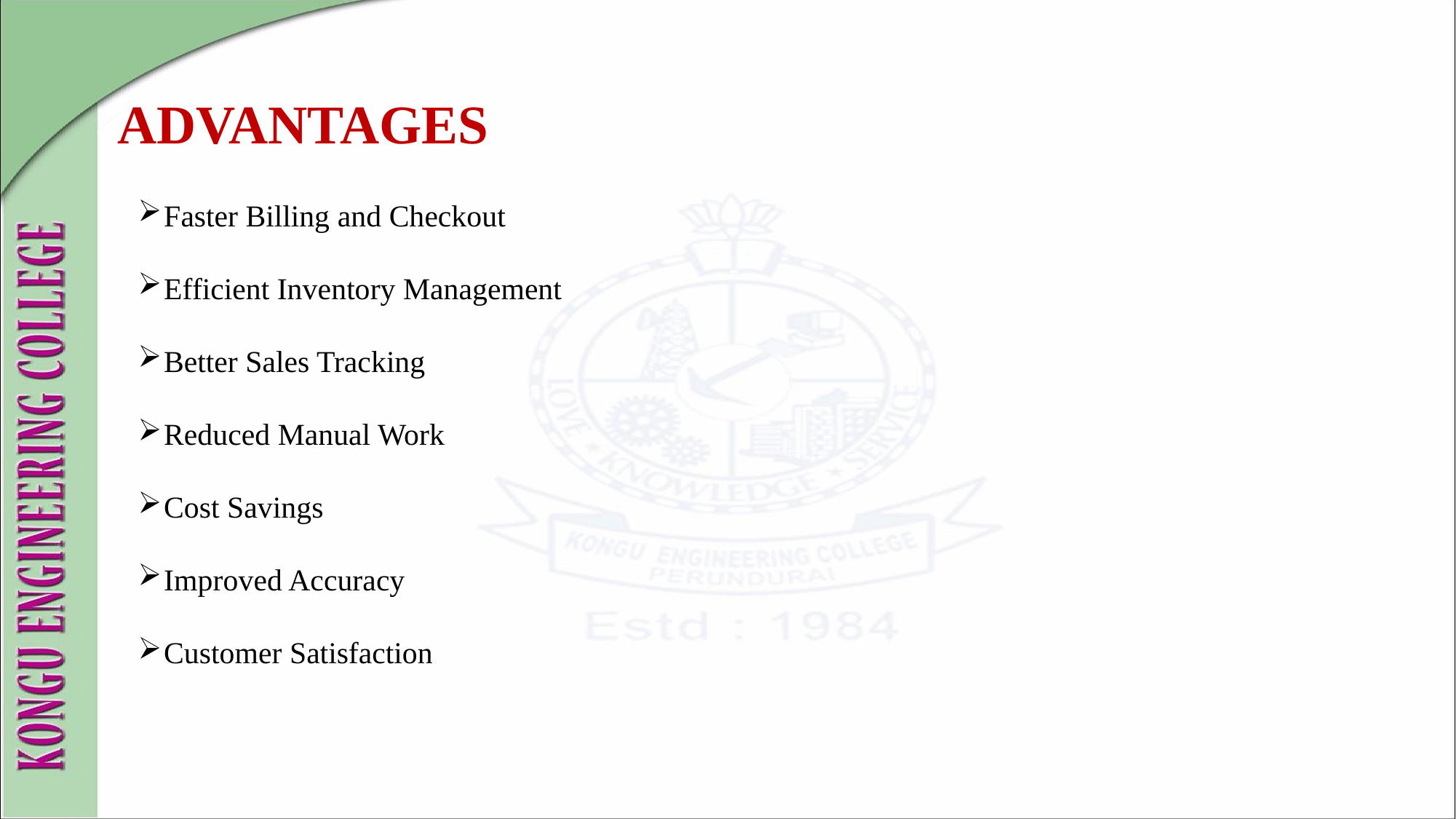

# ADVANTAGES
Faster Billing and Checkout

Efficient Inventory Management

Better Sales Tracking

Reduced Manual Work

Cost Savings

Improved Accuracy

Customer Satisfaction